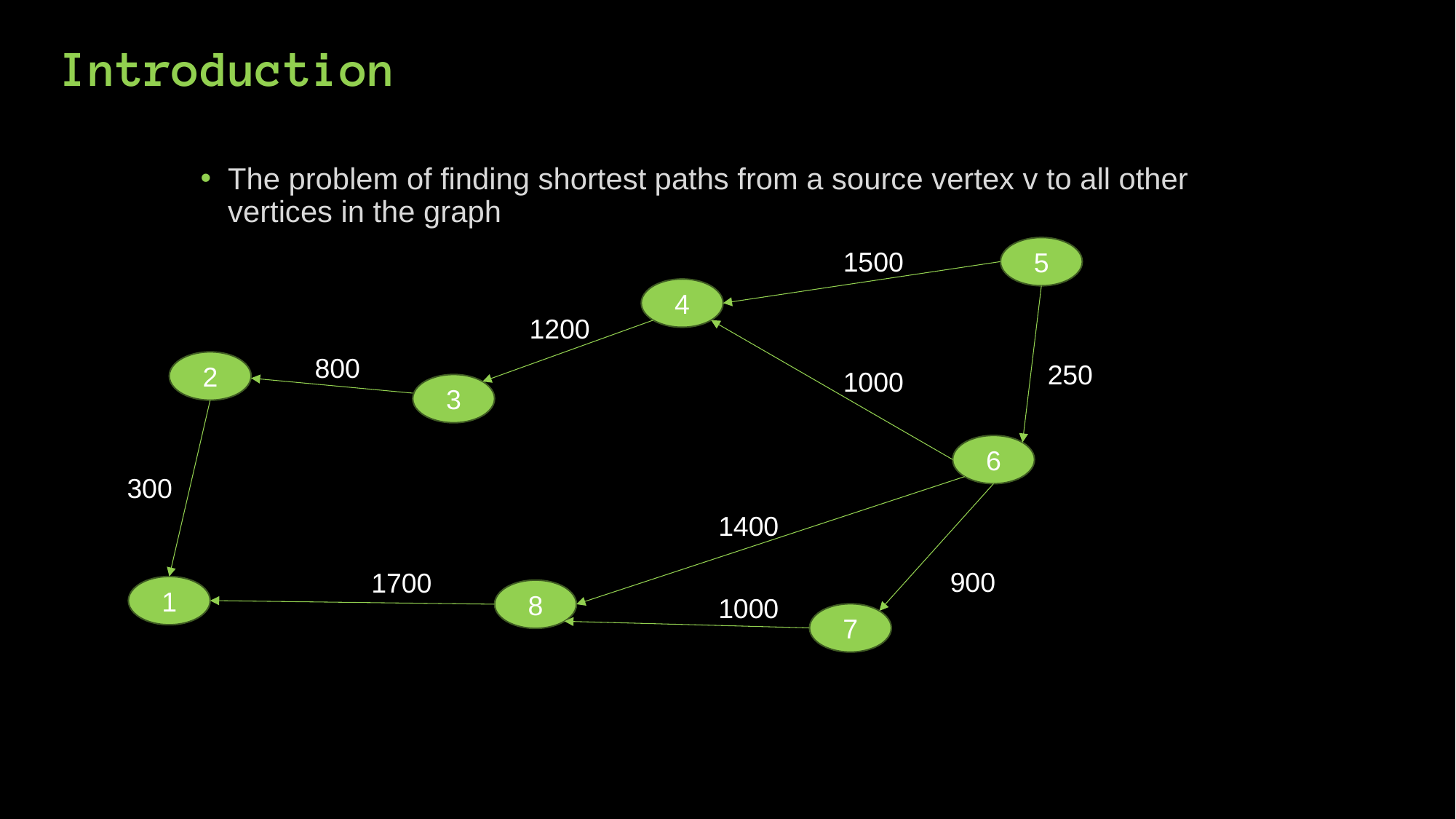

# Introduction
The problem of finding shortest paths from a source vertex v to all other vertices in the graph

5
1500
4
1200
800
2
250
1000
3
6
300
1400
900
1700
1
8
1000
7